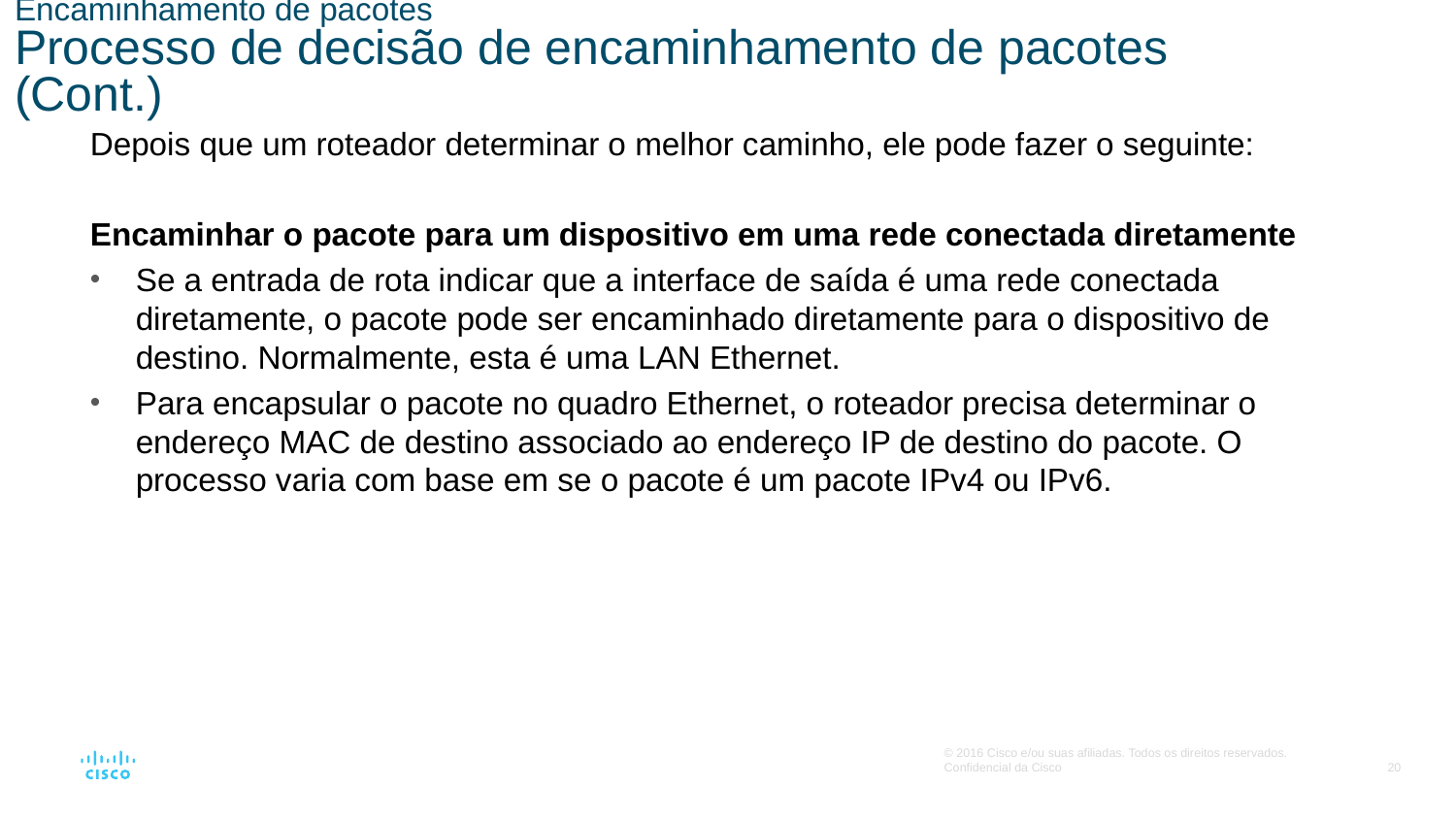

# Encaminhamento de pacotes Processo de decisão de encaminhamento de pacotes (Cont.)
Depois que um roteador determinar o melhor caminho, ele pode fazer o seguinte:

Encaminhar o pacote para um dispositivo em uma rede conectada diretamente
Se a entrada de rota indicar que a interface de saída é uma rede conectada diretamente, o pacote pode ser encaminhado diretamente para o dispositivo de destino. Normalmente, esta é uma LAN Ethernet.
Para encapsular o pacote no quadro Ethernet, o roteador precisa determinar o endereço MAC de destino associado ao endereço IP de destino do pacote. O processo varia com base em se o pacote é um pacote IPv4 ou IPv6.